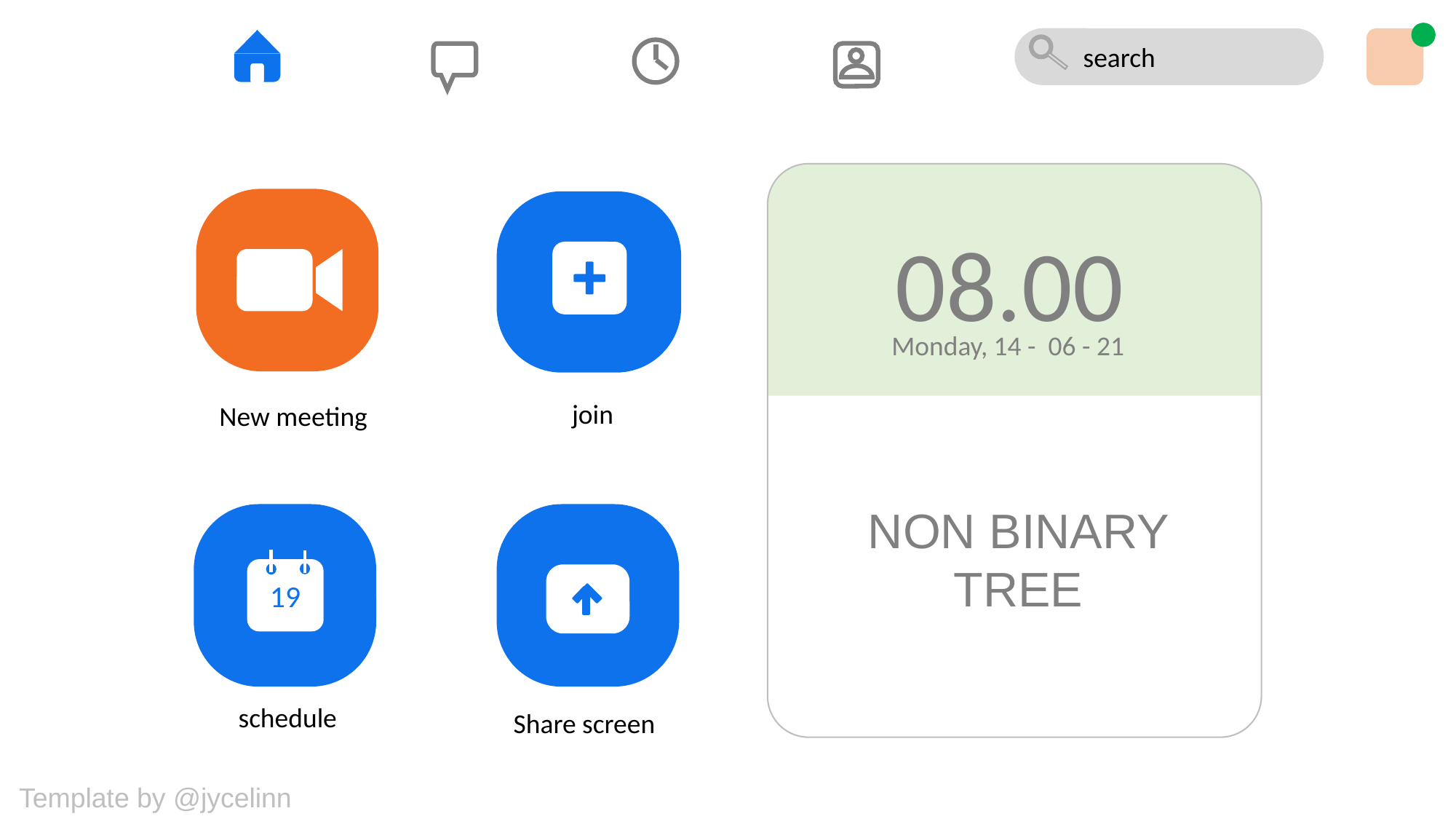

search

08.00

Monday, 14 -  06 - 21
join
New meeting
NON BINARY TREE

19

schedule
Share screen
Template by @jycelinn on tiktok